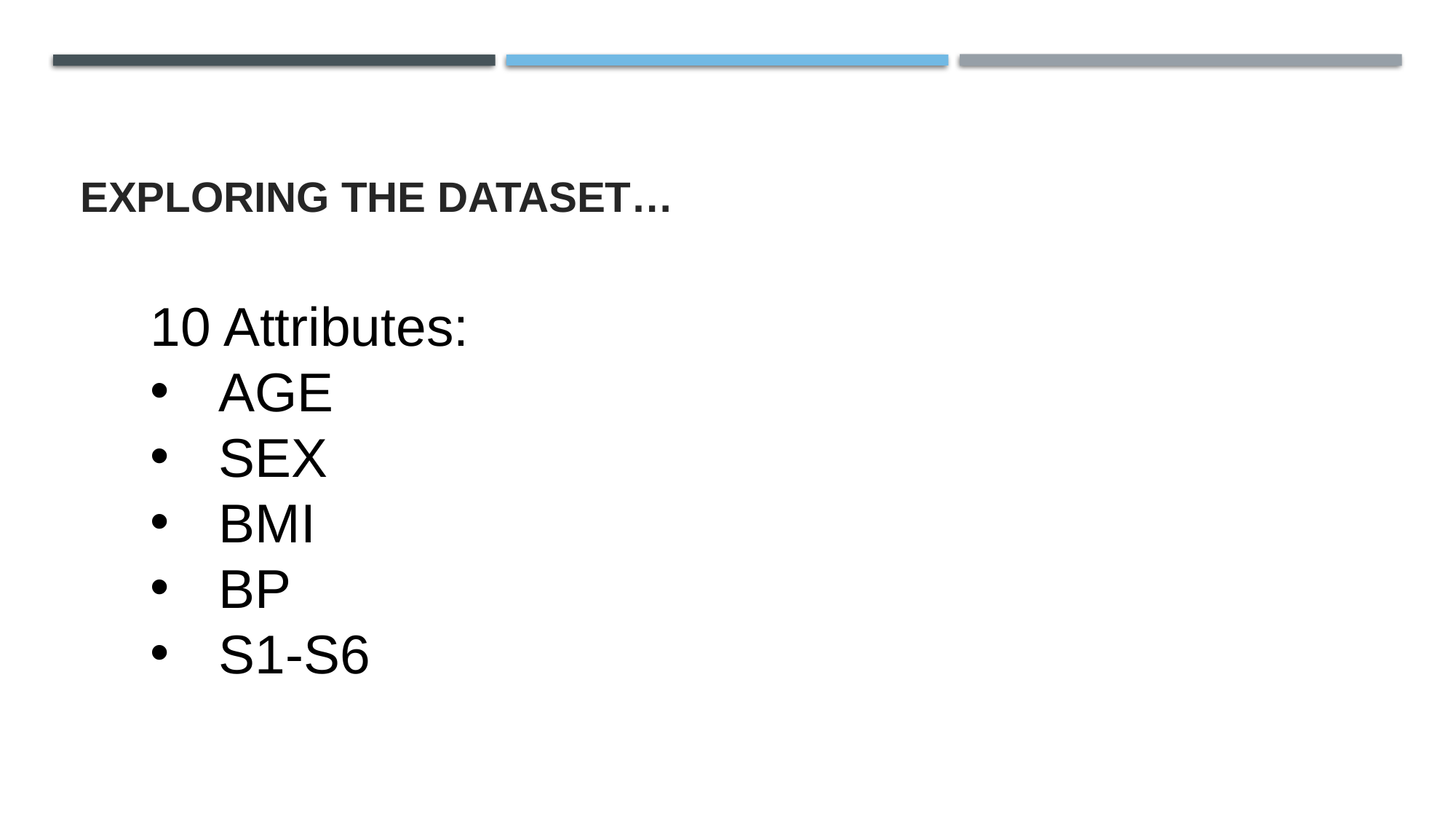

# Exploring the Dataset…
10 Attributes:
AGE
SEX
BMI
BP
S1-S6